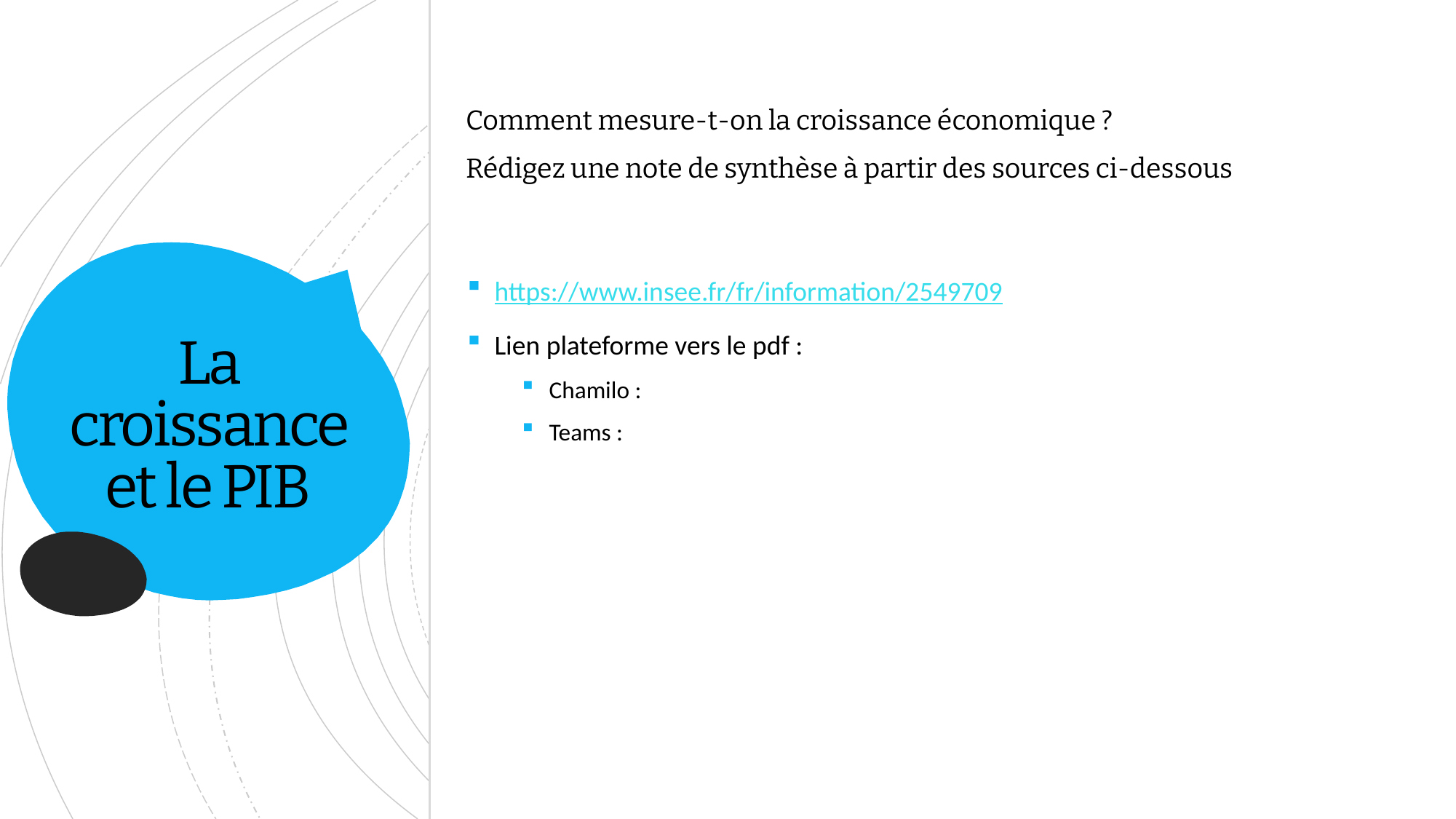

Comment mesure-t-on la croissance économique ?
Rédigez une note de synthèse à partir des sources ci-dessous
https://www.insee.fr/fr/information/2549709
Lien plateforme vers le pdf :
Chamilo :
Teams :
# La croissance et le PIB